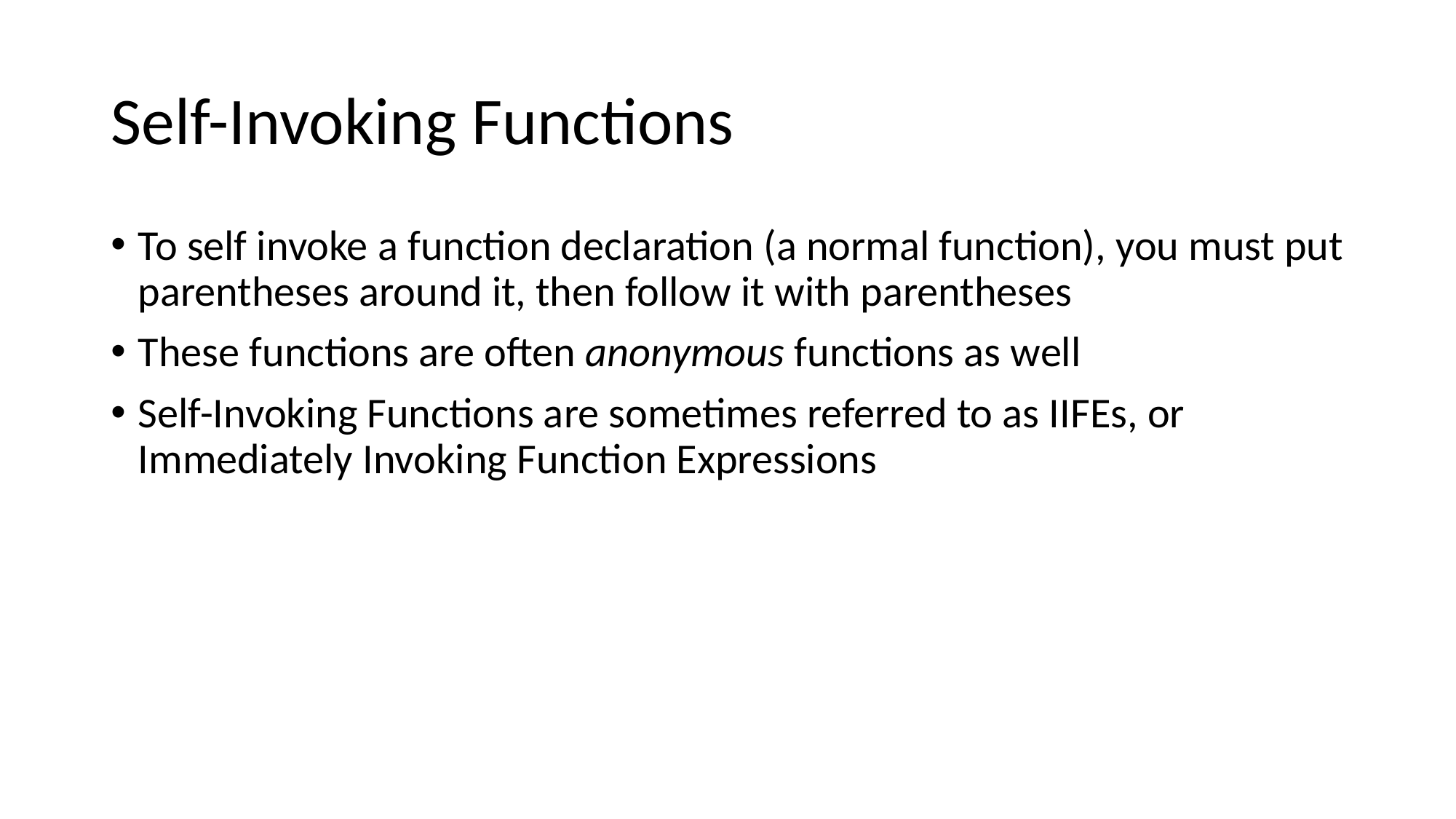

# Self-Invoking Functions
To self invoke a function declaration (a normal function), you must put parentheses around it, then follow it with parentheses
These functions are often anonymous functions as well
Self-Invoking Functions are sometimes referred to as IIFEs, or Immediately Invoking Function Expressions